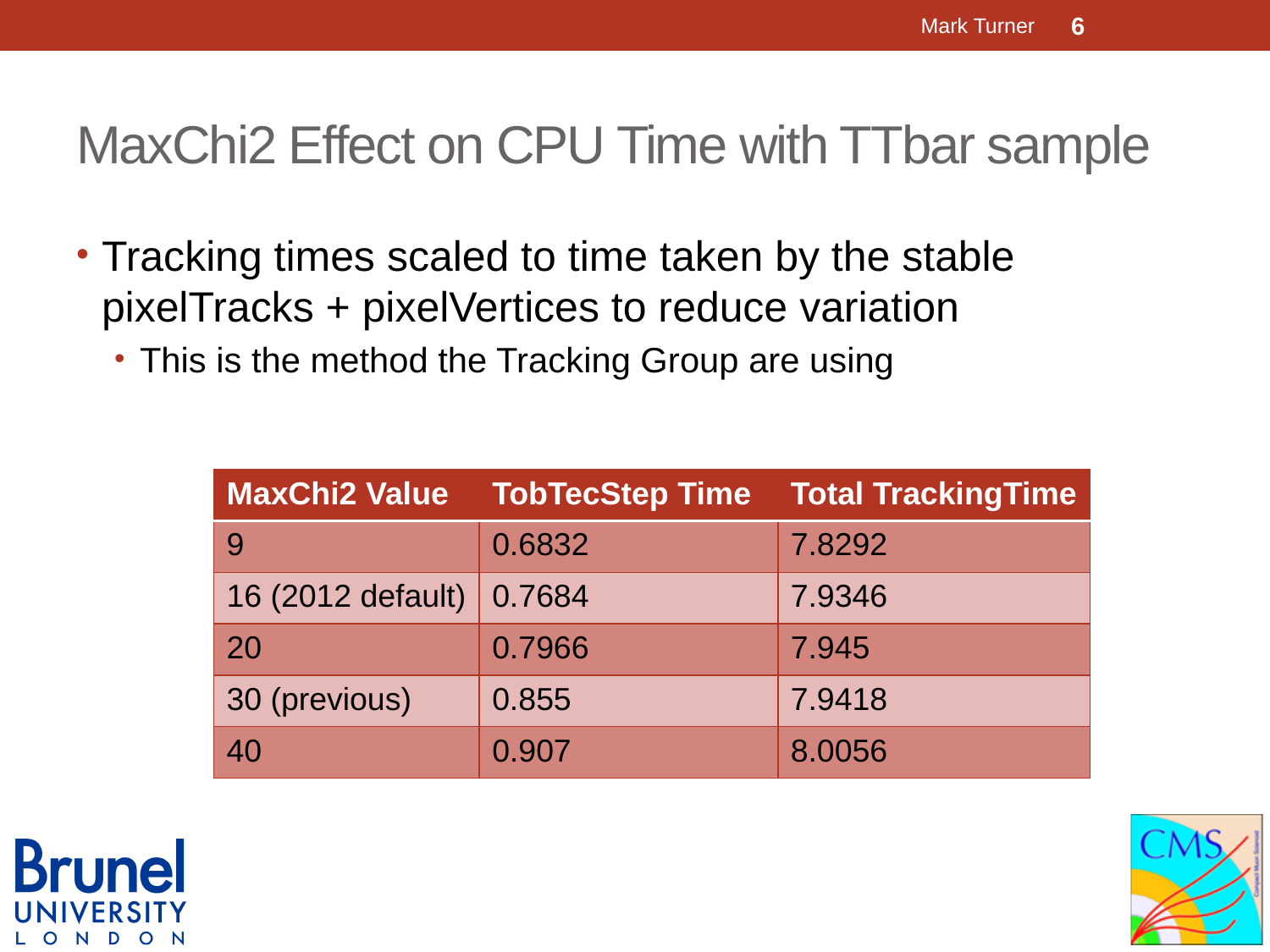

Mark Turner
6
# MaxChi2 Effect on CPU Time with TTbar sample
Tracking times scaled to time taken by the stable pixelTracks + pixelVertices to reduce variation
This is the method the Tracking Group are using
| MaxChi2 Value | TobTecStep Time | Total TrackingTime |
| --- | --- | --- |
| 9 | 0.6832 | 7.8292 |
| 16 (2012 default) | 0.7684 | 7.9346 |
| 20 | 0.7966 | 7.945 |
| 30 (previous) | 0.855 | 7.9418 |
| 40 | 0.907 | 8.0056 |